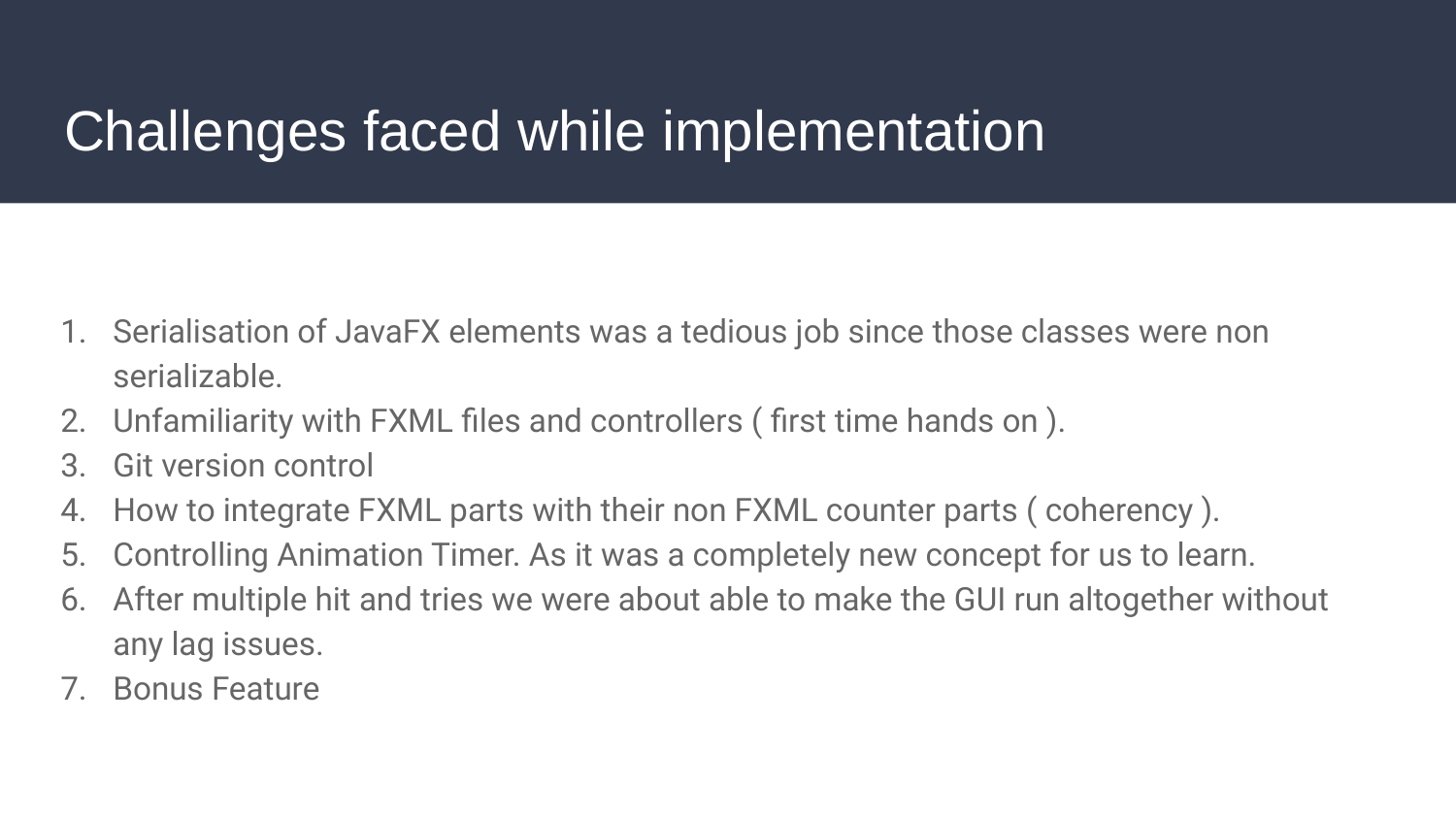

# Challenges faced while implementation
Serialisation of JavaFX elements was a tedious job since those classes were non serializable.
Unfamiliarity with FXML files and controllers ( first time hands on ).
Git version control
How to integrate FXML parts with their non FXML counter parts ( coherency ).
Controlling Animation Timer. As it was a completely new concept for us to learn.
After multiple hit and tries we were about able to make the GUI run altogether without any lag issues.
Bonus Feature